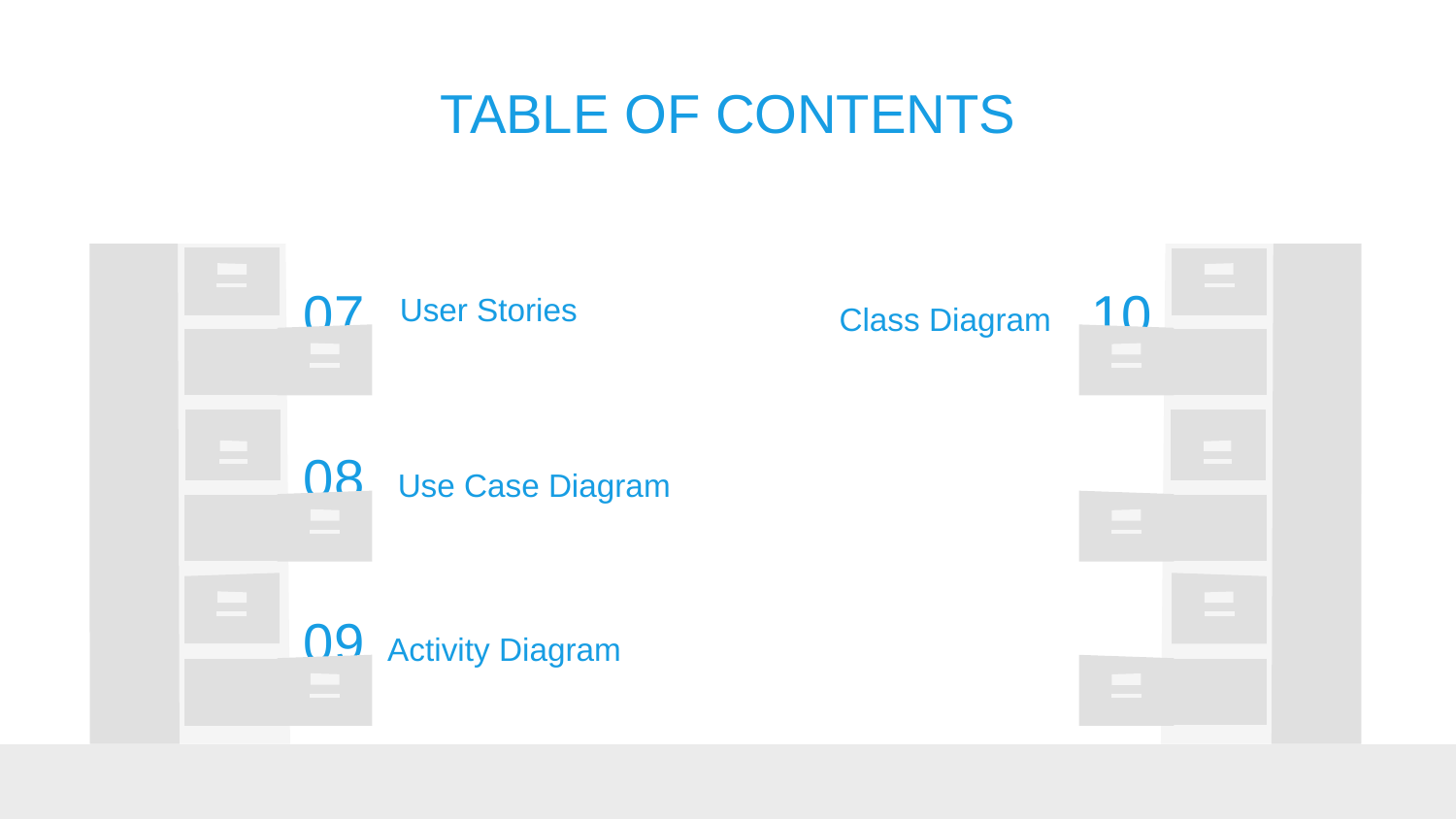

# TABLE OF CONTENTS
User Stories

Class Diagram
10
07
Use Case Diagram
08
Activity Diagram
09